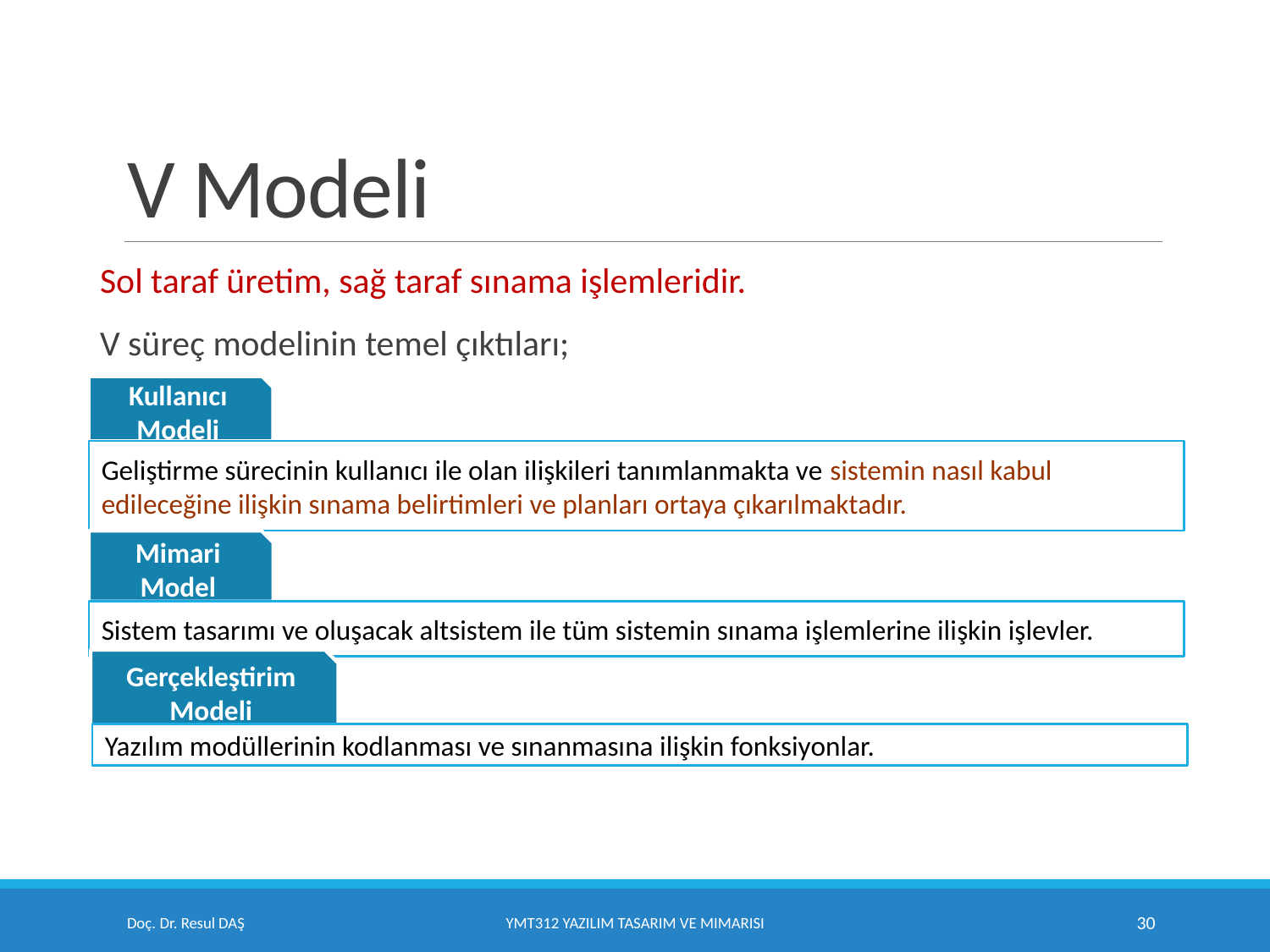

# V Modeli
Sol taraf üretim, sağ taraf sınama işlemleridir.
V süreç modelinin temel çıktıları;
Kullanıcı Modeli
Geliştirme sürecinin kullanıcı ile olan ilişkileri tanımlanmakta ve sistemin nasıl kabul edileceğine ilişkin sınama belirtimleri ve planları ortaya çıkarılmaktadır.
Mimari Model
Sistem tasarımı ve oluşacak altsistem ile tüm sistemin sınama işlemlerine ilişkin işlevler.
Gerçekleştirim Modeli
Yazılım modüllerinin kodlanması ve sınanmasına ilişkin fonksiyonlar.
Doç. Dr. Resul DAŞ
YMT312 Yazılım Tasarım ve Mimarisi
30